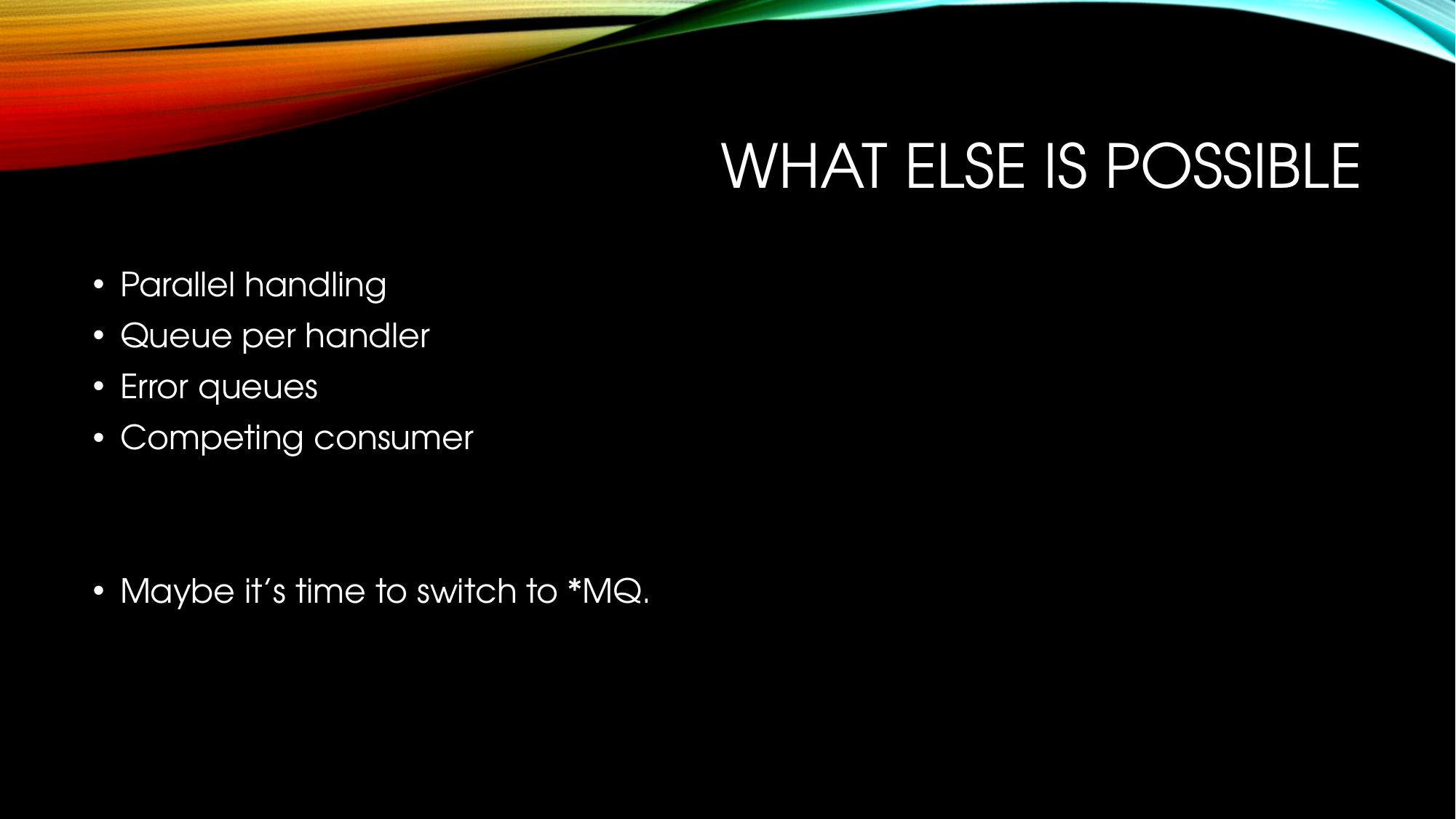

# What else is possible
Parallel handling
Queue per handler
Error queues
Competing consumer

Maybe it’s time to switch to *MQ.